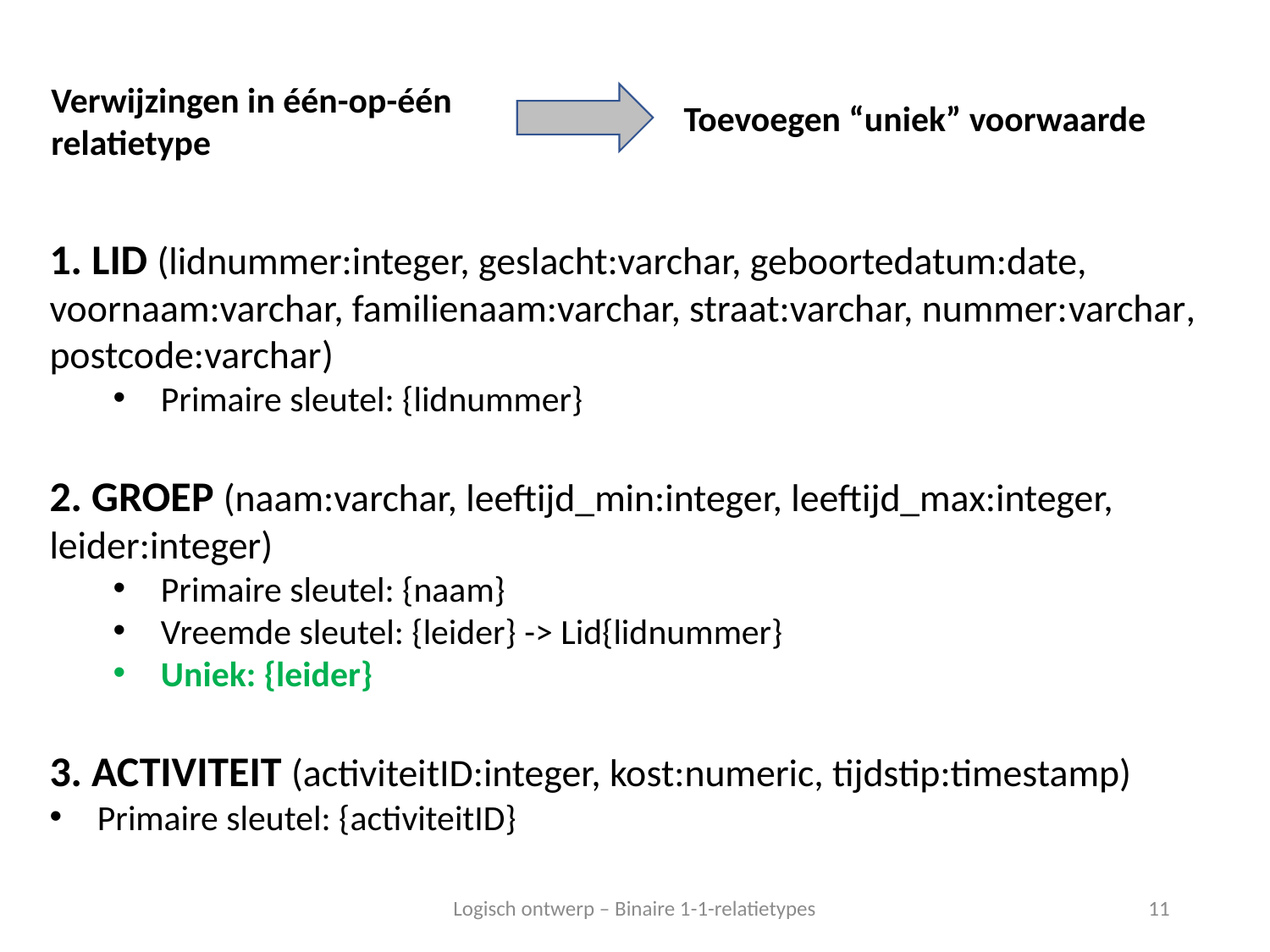

Verwijzingen in één-op-één relatietype

Toevoegen “uniek” voorwaarde

1. LID (lidnummer:integer, geslacht:varchar, geboortedatum:date, voornaam:varchar, familienaam:varchar, straat:varchar, nummer:varchar, postcode:varchar)
Primaire sleutel: {lidnummer}

2. GROEP (naam:varchar, leeftijd_min:integer, leeftijd_max:integer, leider:integer)
Primaire sleutel: {naam}
Vreemde sleutel: {leider} -> Lid{lidnummer}
Uniek: {leider}

3. ACTIVITEIT (activiteitID:integer, kost:numeric, tijdstip:timestamp)
Primaire sleutel: {activiteitID}

Logisch ontwerp – Binaire 1-1-relatietypes
11